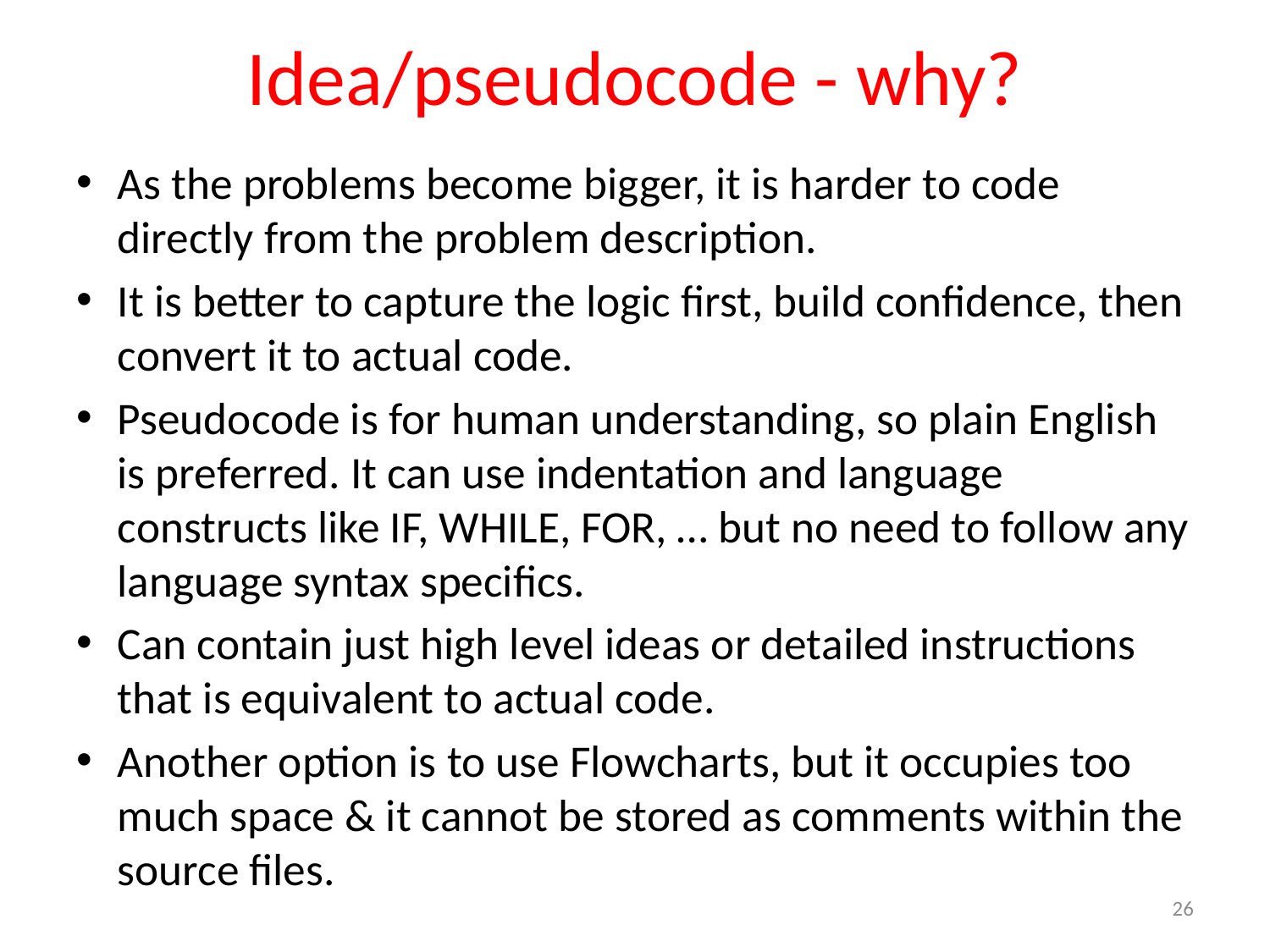

# Idea/pseudocode - why?
As the problems become bigger, it is harder to code directly from the problem description.
It is better to capture the logic first, build confidence, then convert it to actual code.
Pseudocode is for human understanding, so plain English is preferred. It can use indentation and language constructs like IF, WHILE, FOR, … but no need to follow any language syntax specifics.
Can contain just high level ideas or detailed instructions that is equivalent to actual code.
Another option is to use Flowcharts, but it occupies too much space & it cannot be stored as comments within the source files.
26